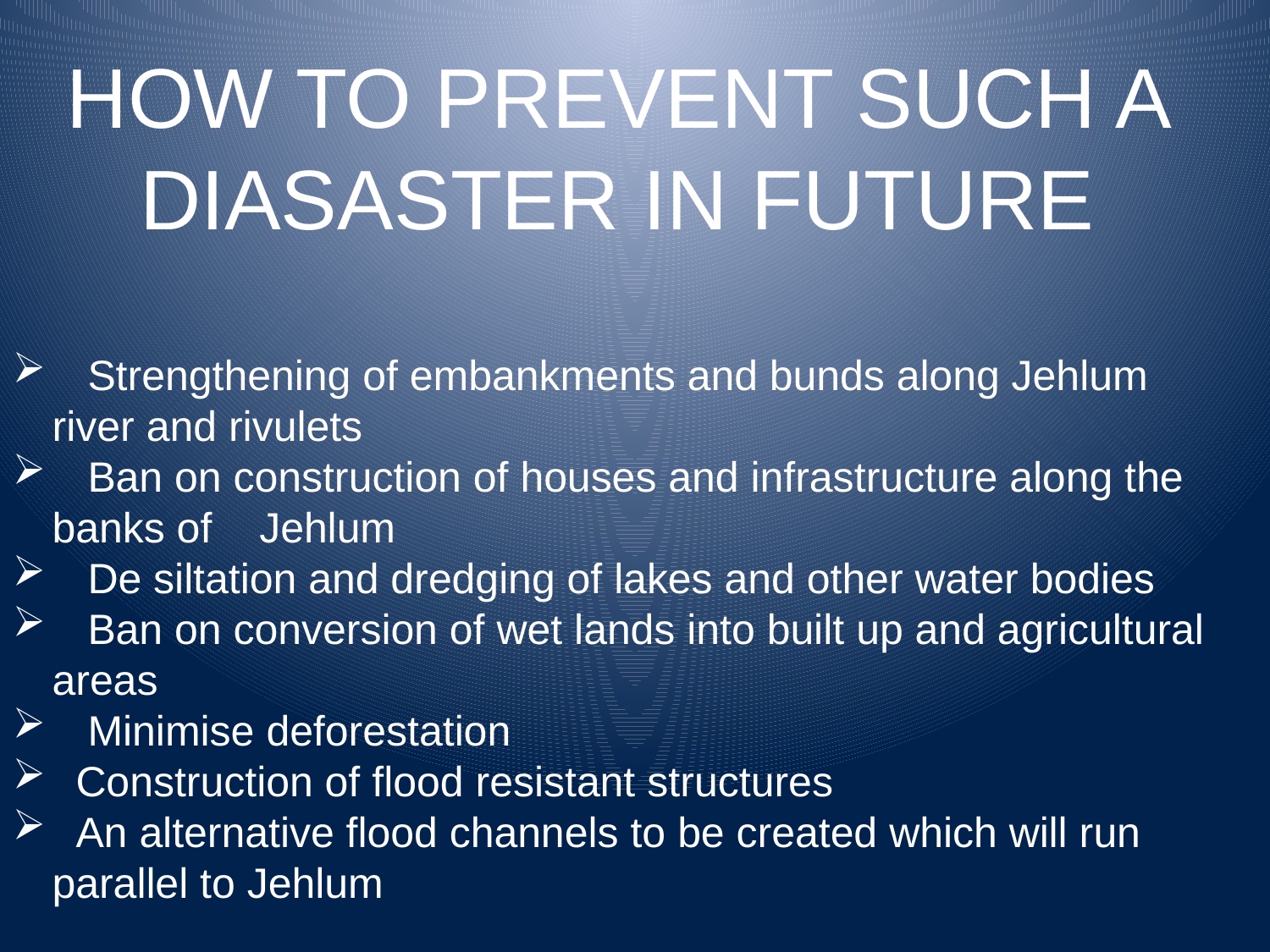

HOW TO PREVENT SUCH A DIASASTER IN FUTURE

   Strengthening of embankments and bunds along Jehlum river and rivulets
   Ban on construction of houses and infrastructure along the banks of    Jehlum
   De siltation and dredging of lakes and other water bodies
   Ban on conversion of wet lands into built up and agricultural areas
   Minimise deforestation
  Construction of flood resistant structures
  An alternative flood channels to be created which will run parallel to Jehlum